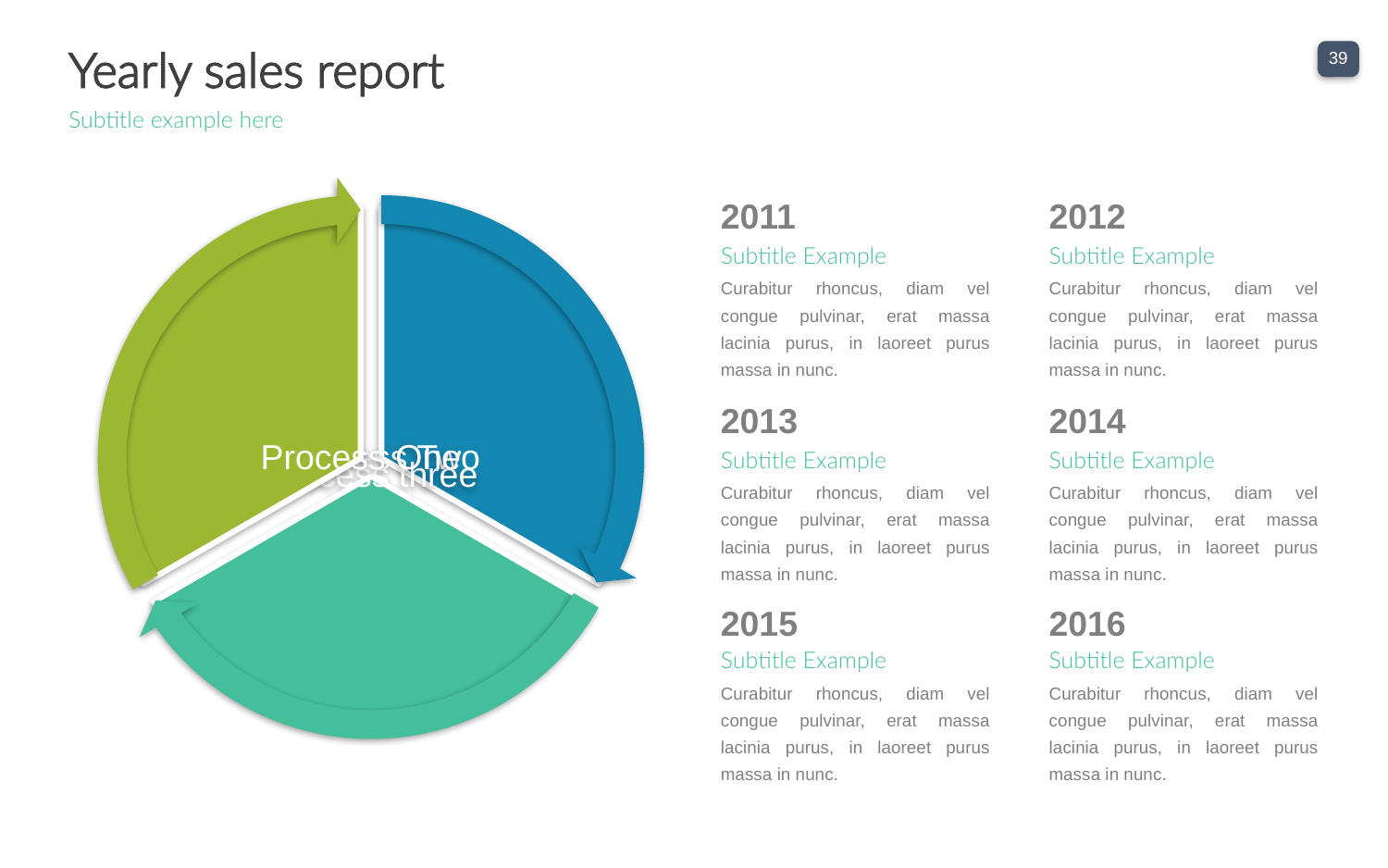

Yearly sales report
Subtitle example here
Process Two
Process three
Process One
2011
2012
Subtitle Example
Subtitle Example
Curabitur rhoncus, diam vel congue pulvinar, erat massa lacinia purus, in laoreet purus massa in nunc.
Curabitur rhoncus, diam vel congue pulvinar, erat massa lacinia purus, in laoreet purus massa in nunc.
2013
2014
Subtitle Example
Subtitle Example
Curabitur rhoncus, diam vel congue pulvinar, erat massa lacinia purus, in laoreet purus massa in nunc.
Curabitur rhoncus, diam vel congue pulvinar, erat massa lacinia purus, in laoreet purus massa in nunc.
2015
2016
Subtitle Example
Subtitle Example
Curabitur rhoncus, diam vel congue pulvinar, erat massa lacinia purus, in laoreet purus massa in nunc.
Curabitur rhoncus, diam vel congue pulvinar, erat massa lacinia purus, in laoreet purus massa in nunc.